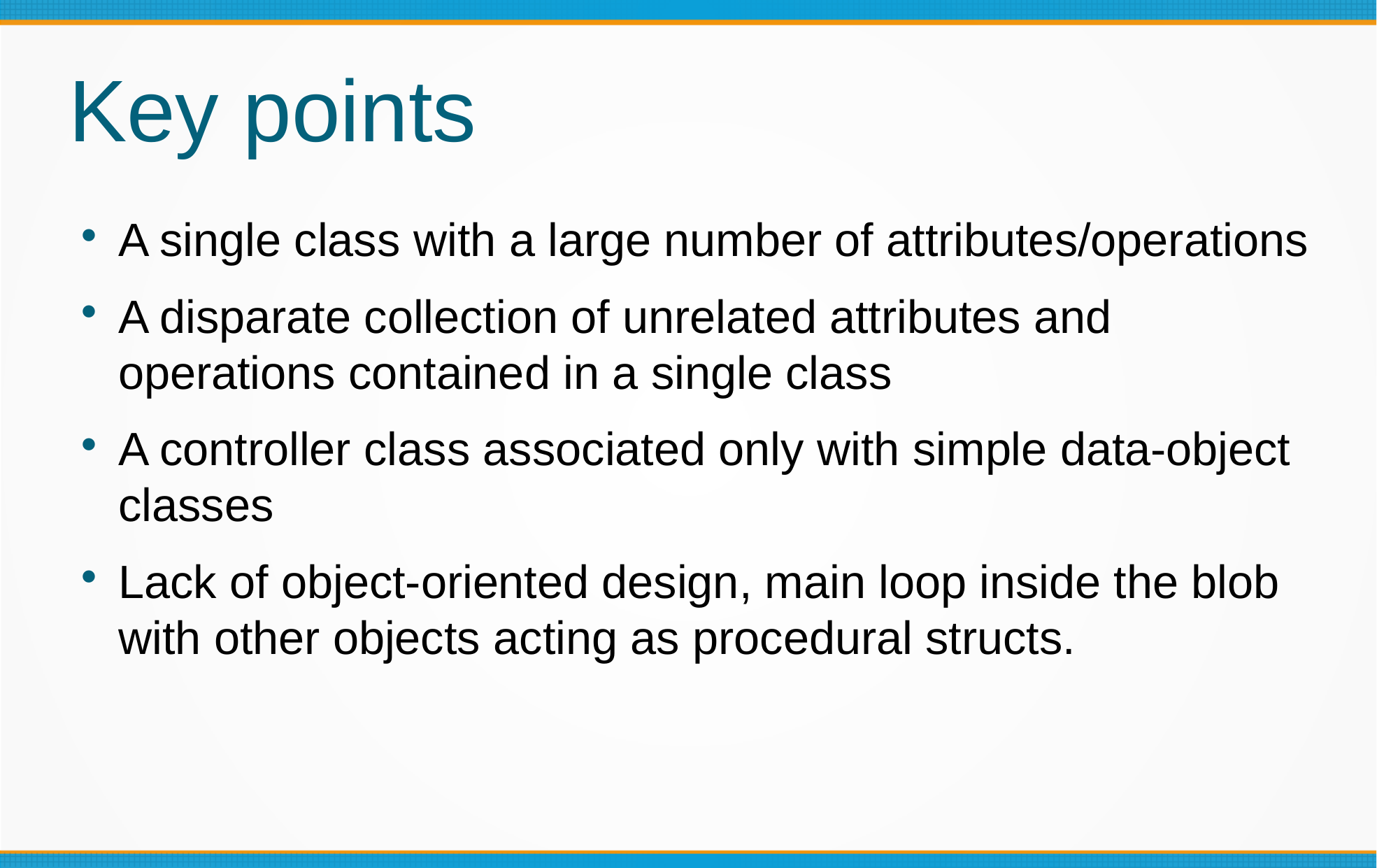

Key points
A single class with a large number of attributes/operations
A disparate collection of unrelated attributes and operations contained in a single class
A controller class associated only with simple data-object classes
Lack of object-oriented design, main loop inside the blob with other objects acting as procedural structs.